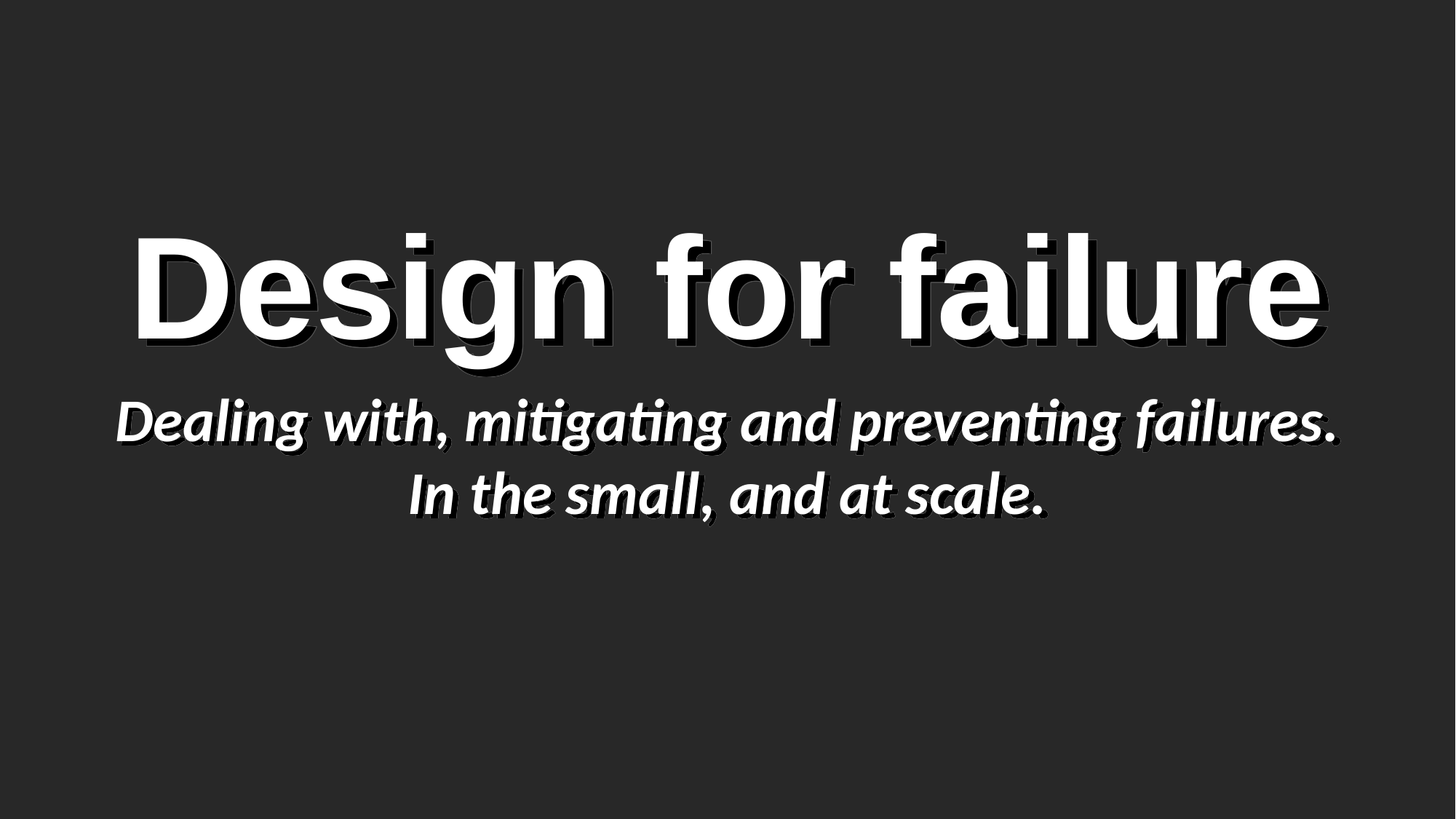

Design for failure
Dealing with, mitigating and preventing failures.
In the small, and at scale.